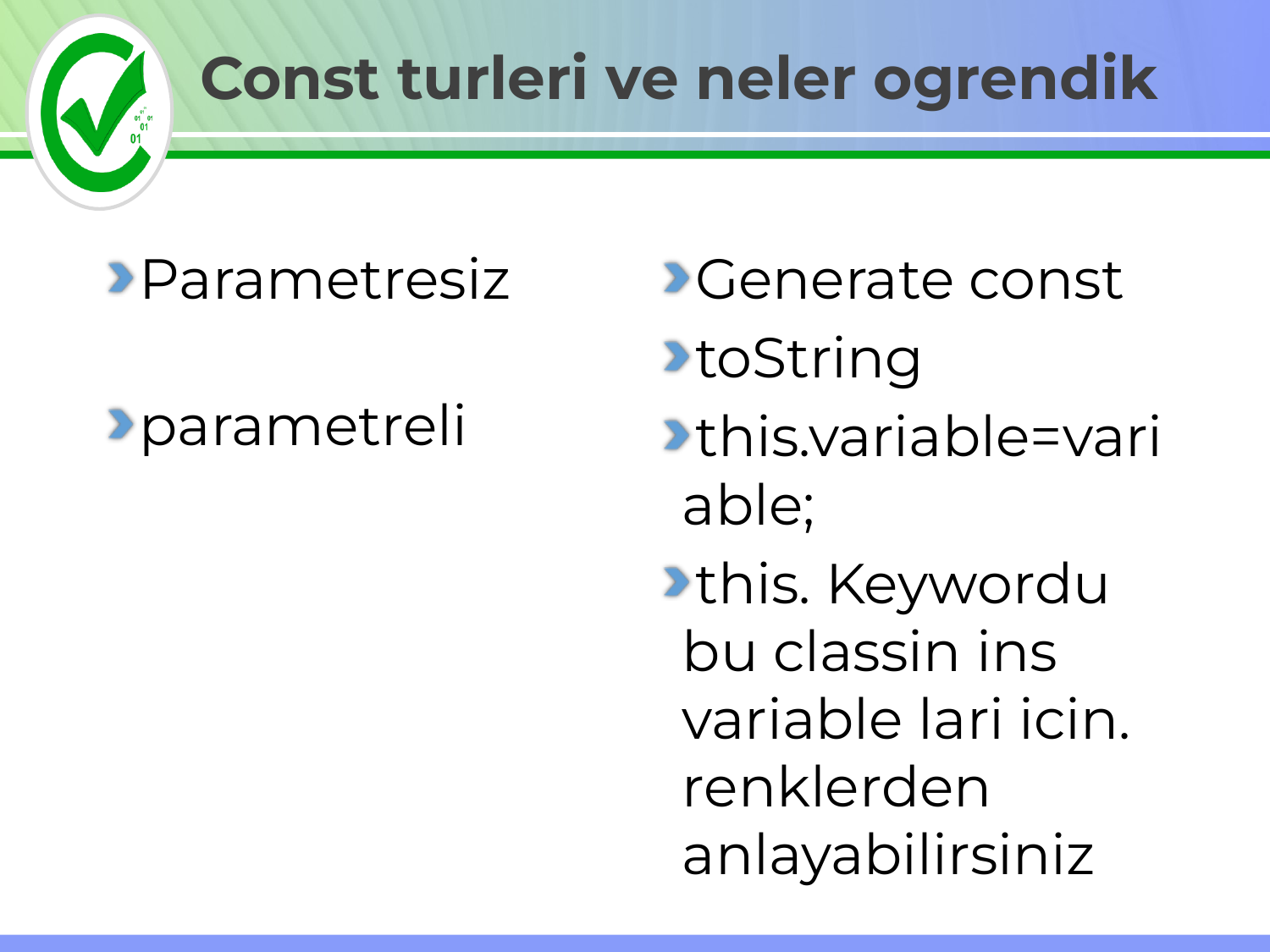

Const turleri ve neler ogrendik
Parametresiz
parametreli

Generate const
toString
this.variable=variable;
this. Keywordu bu classin ins variable lari icin. renklerden anlayabilirsiniz